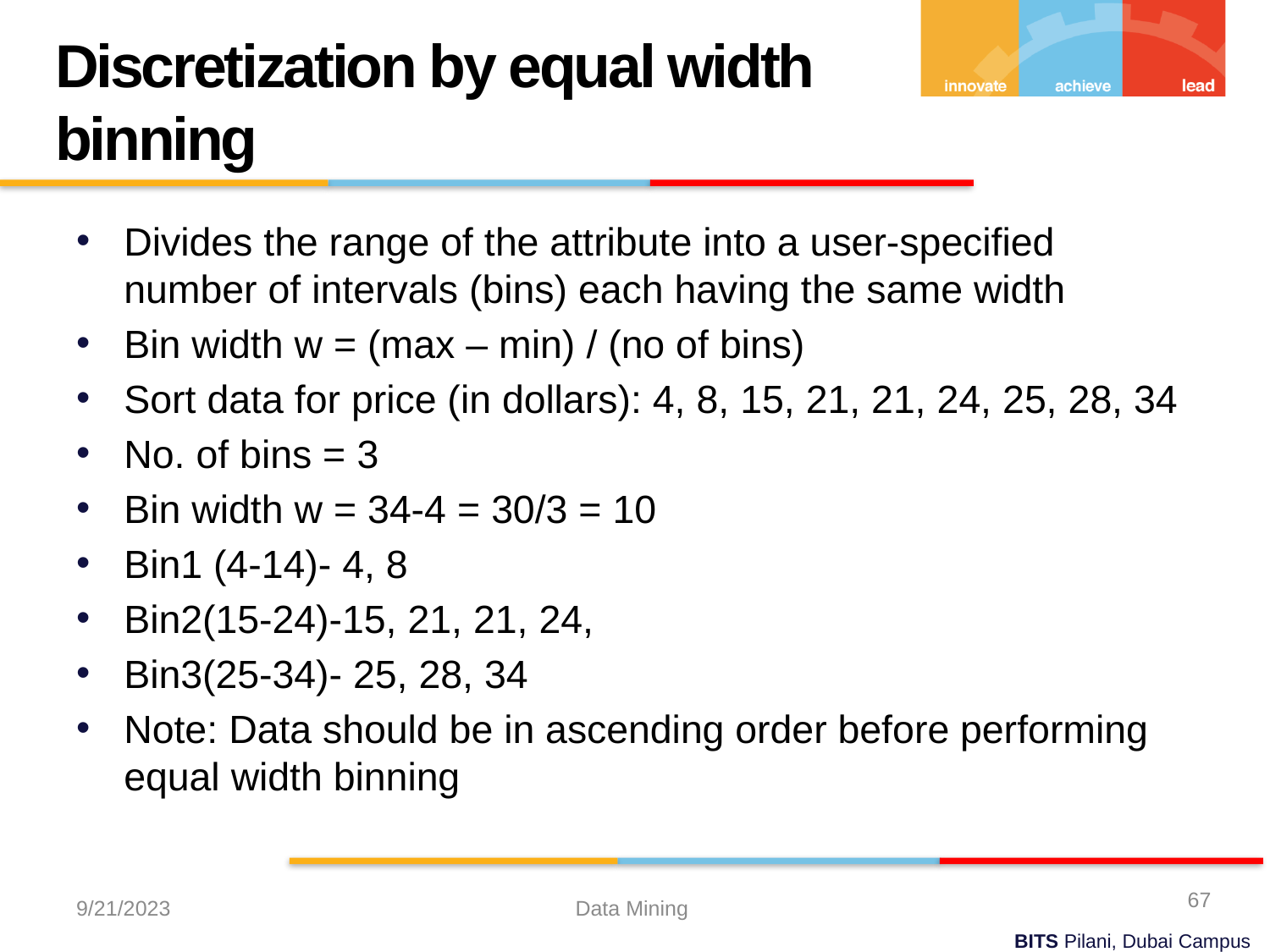

Discretization by equal width binning
Divides the range of the attribute into a user-specified number of intervals (bins) each having the same width
Bin width w = (max – min) / (no of bins)
Sort data for price (in dollars): 4, 8, 15, 21, 21, 24, 25, 28, 34
No. of bins = 3
Bin width w = 34-4 = 30/3 = 10
Bin1 (4-14)- 4, 8
Bin2(15-24)-15, 21, 21, 24,
Bin3(25-34)- 25, 28, 34
Note: Data should be in ascending order before performing equal width binning
67
9/21/2023
Data Mining